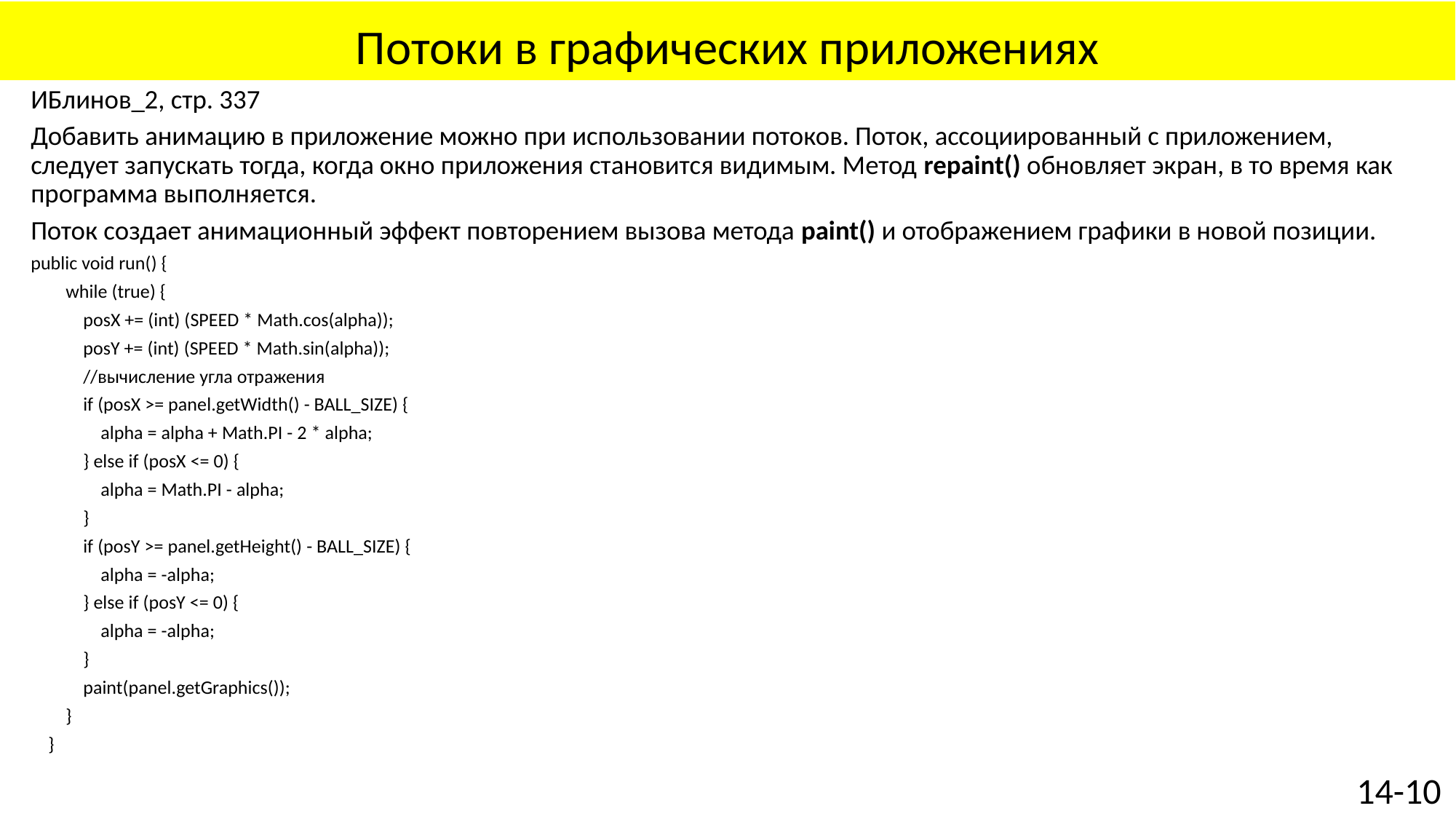

# Потоки в графических приложениях
ИБлинов_2, стр. 337
Добавить анимацию в приложение можно при использовании потоков. Поток, ассоциированный с приложением, следует запускать тогда, когда окно приложения становится видимым. Метод repaint() обновляет экран, в то время как программа выполняется.
Поток создает анимационный эффект повторением вызова метода paint() и отображением графики в новой позиции.
public void run() {
        while (true) {
            posX += (int) (SPEED * Math.cos(alpha));
            posY += (int) (SPEED * Math.sin(alpha));
            //вычисление угла отражения
            if (posX >= panel.getWidth() - BALL_SIZE) {
                alpha = alpha + Math.PI - 2 * alpha;
            } else if (posX <= 0) {
                alpha = Math.PI - alpha;
            }
            if (posY >= panel.getHeight() - BALL_SIZE) {
                alpha = -alpha;
            } else if (posY <= 0) {
                alpha = -alpha;
            }
            paint(panel.getGraphics());
        }
    }
14-10